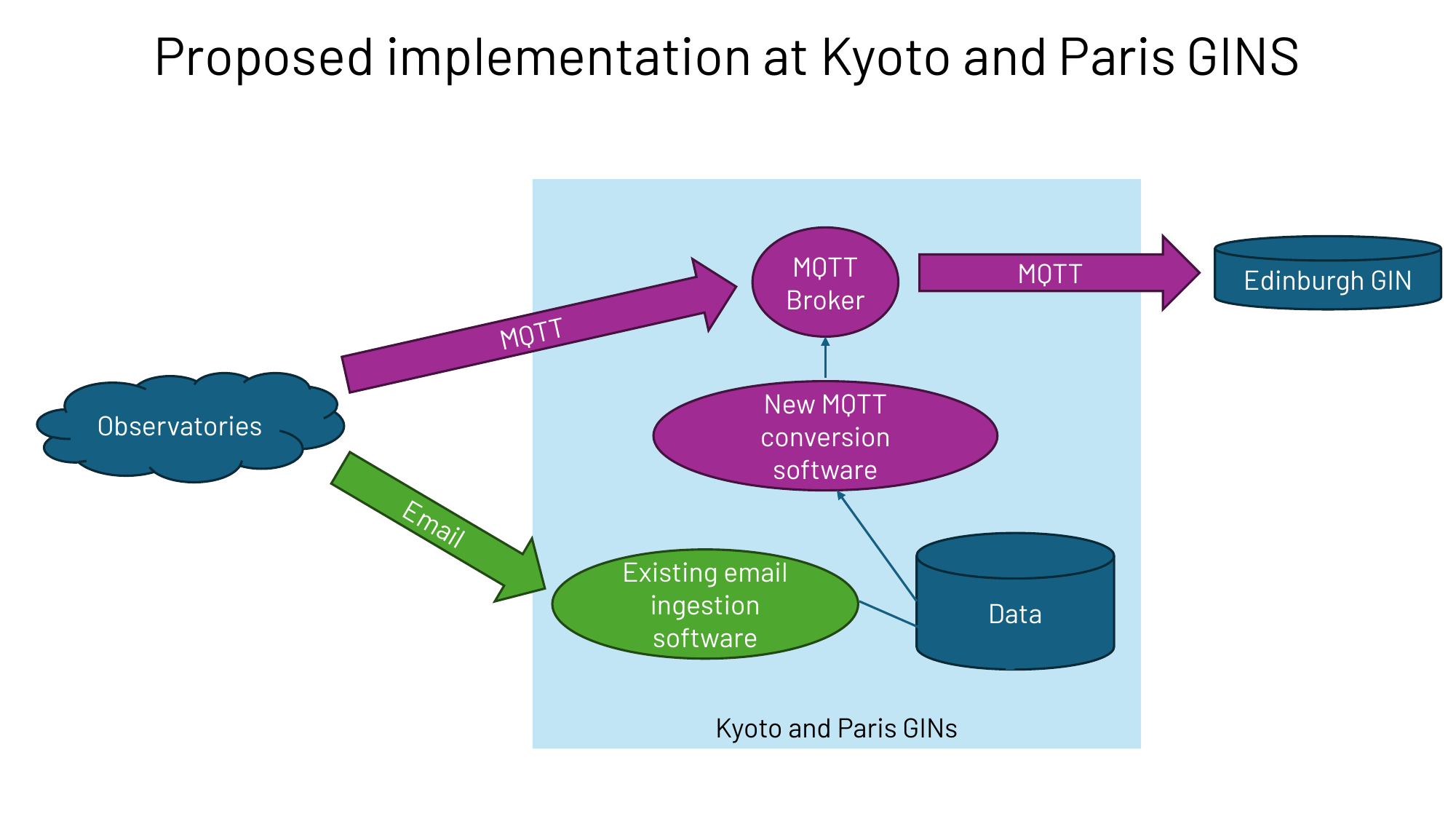

# Proposed implementation at Kyoto and Paris GINS
Kyoto and Paris GINs
MQTT Broker
MQTT
Edinburgh GIN
MQTT
Observatories
New MQTT conversion software
Email
Data
Existing email ingestion software